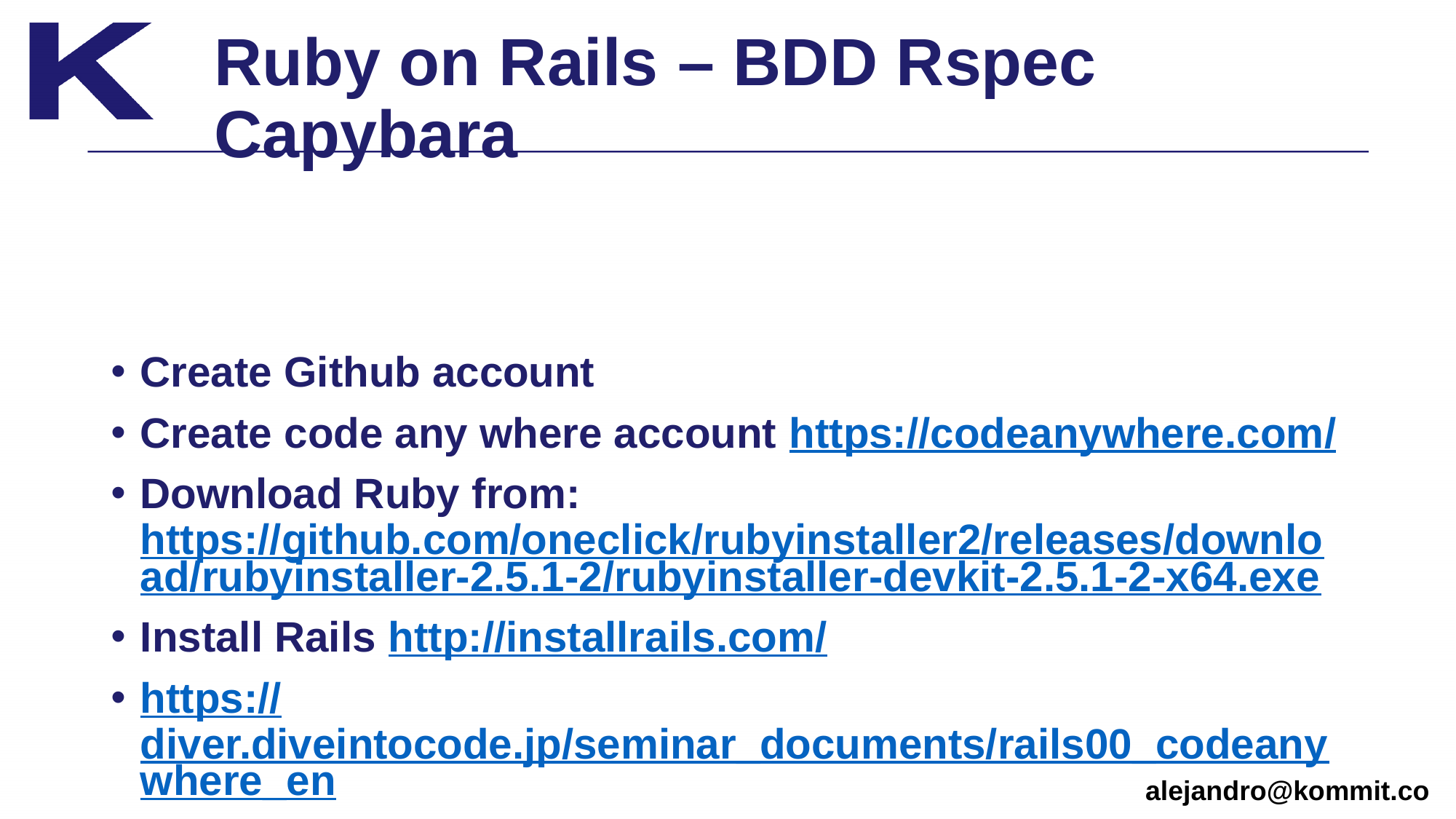

# Ruby on Rails – BDD Rspec Capybara

Create Github account
Create code any where account https://codeanywhere.com/
Download Ruby from: https://github.com/oneclick/rubyinstaller2/releases/download/rubyinstaller-2.5.1-2/rubyinstaller-devkit-2.5.1-2-x64.exe
Install Rails http://installrails.com/
https://diver.diveintocode.jp/seminar_documents/rails00_codeanywhere_en

alejandro@kommit.co